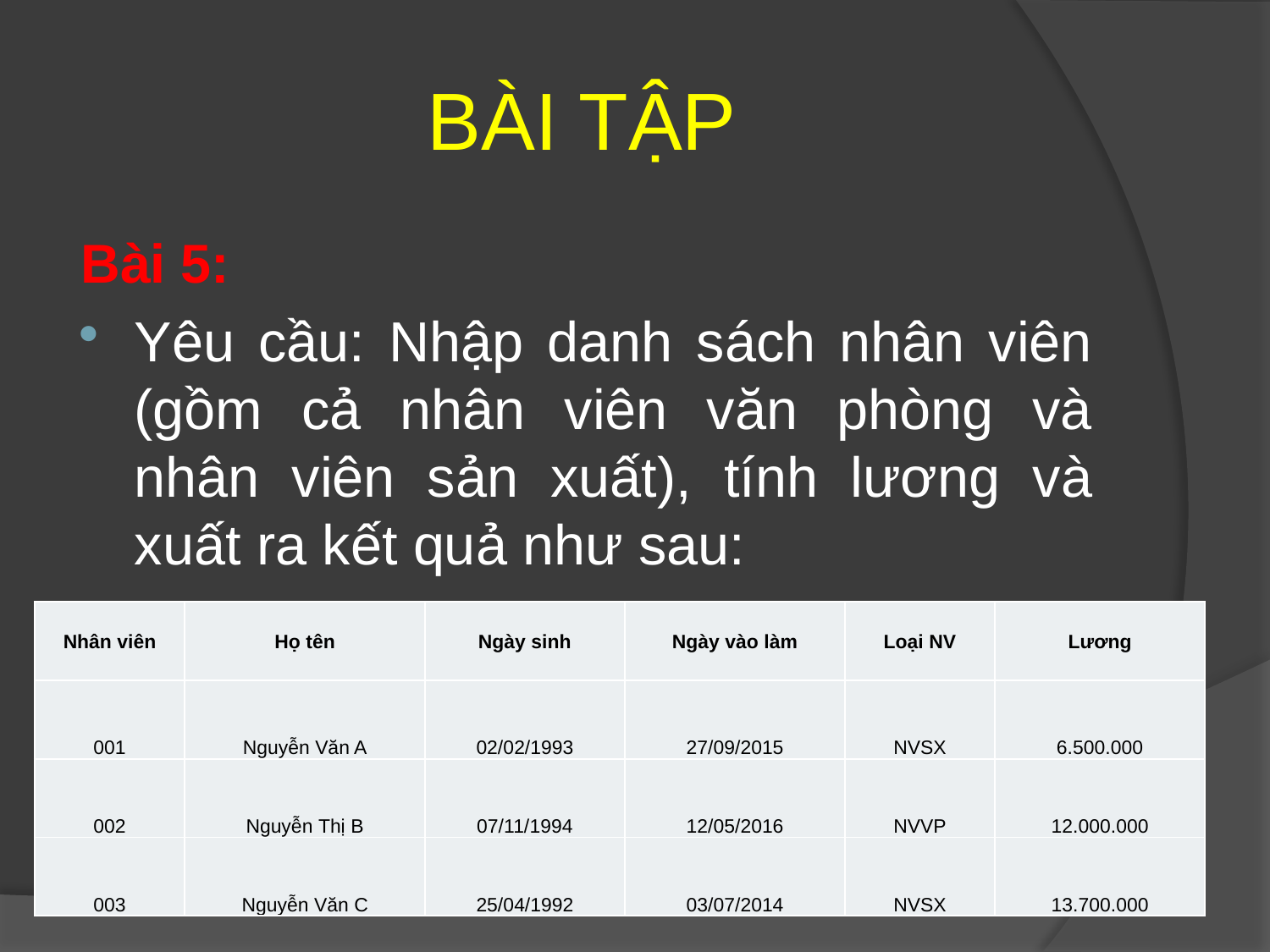

# BÀI TẬP
Bài 5:
Yêu cầu: Nhập danh sách nhân viên (gồm cả nhân viên văn phòng và nhân viên sản xuất), tính lương và xuất ra kết quả như sau:
| Nhân viên | Họ tên | Ngày sinh | Ngày vào làm | Loại NV | Lương |
| --- | --- | --- | --- | --- | --- |
| 001 | Nguyễn Văn A | 02/02/1993 | 27/09/2015 | NVSX | 6.500.000 |
| 002 | Nguyễn Thị B | 07/11/1994 | 12/05/2016 | NVVP | 12.000.000 |
| 003 | Nguyễn Văn C | 25/04/1992 | 03/07/2014 | NVSX | 13.700.000 |